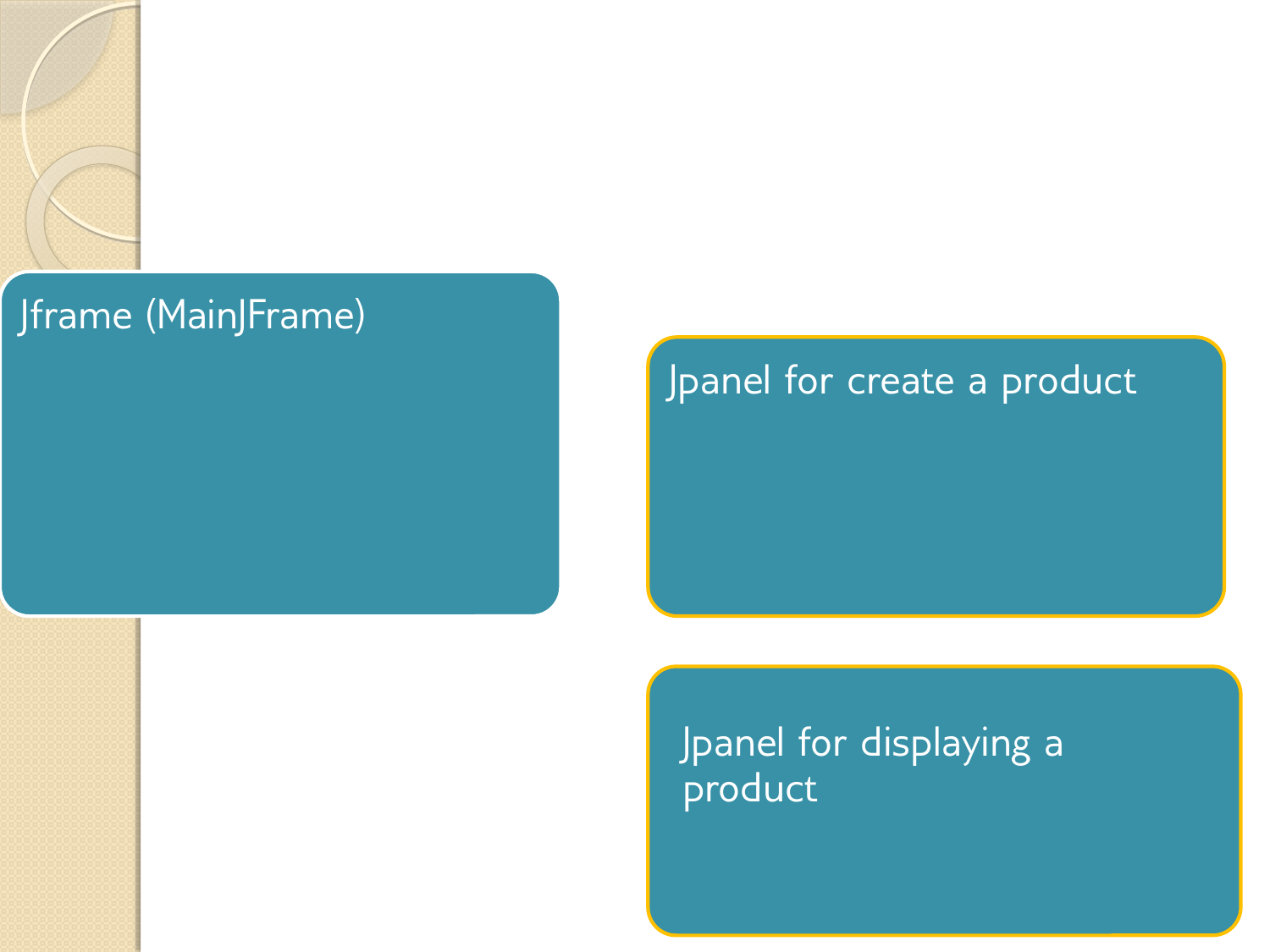

#
Jframe (MainJFrame)

Jpanel for create a product

Jpanel for displaying a product